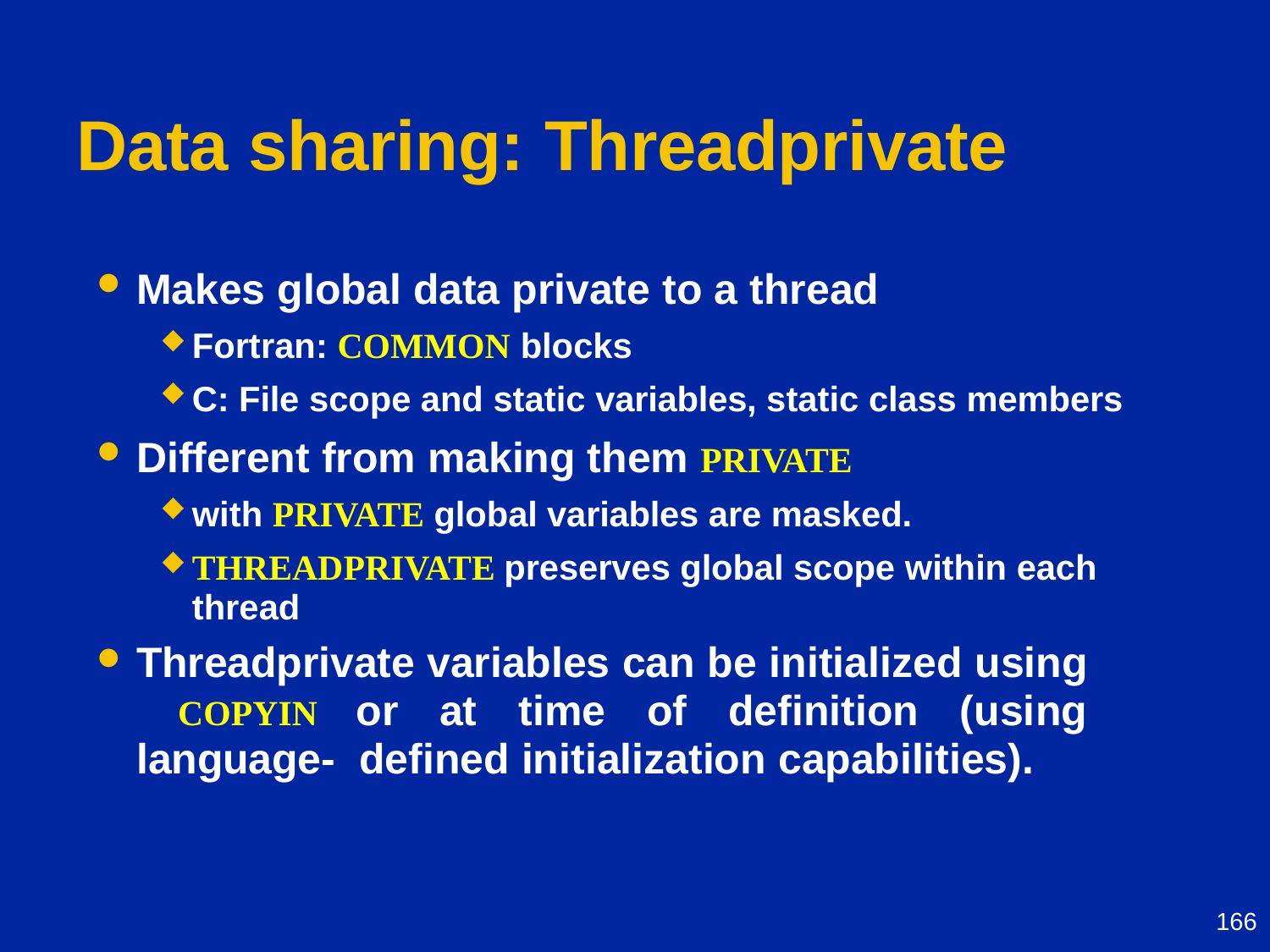

# Data sharing: Threadprivate
Makes global data private to a thread
Fortran: COMMON blocks
C: File scope and static variables, static class members
Different from making them PRIVATE
with PRIVATE global variables are masked.
THREADPRIVATE preserves global scope within each  thread
Threadprivate variables can be initialized using  COPYIN or at time of definition (using language-  defined initialization capabilities).
166